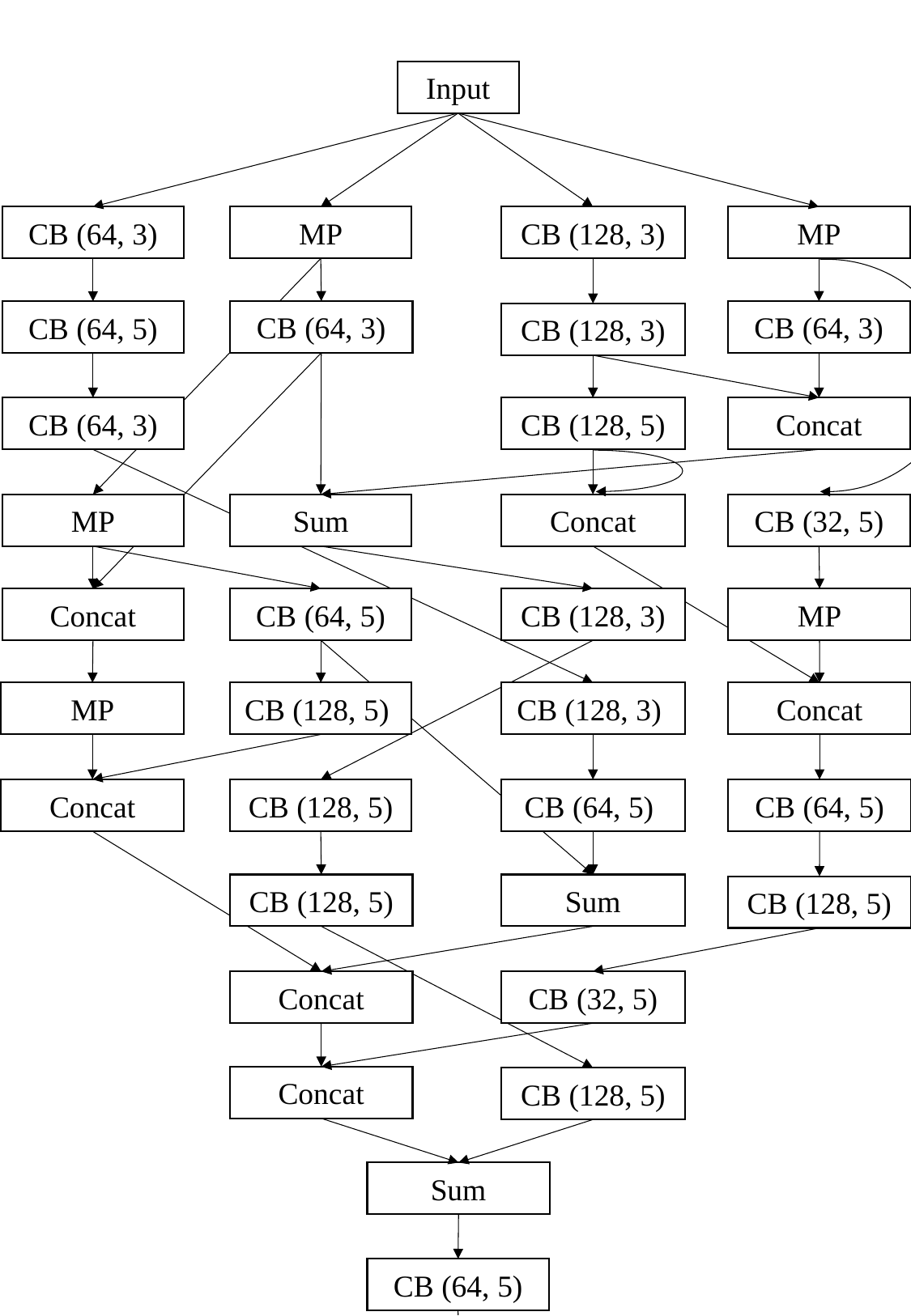

Input
CB (64, 3)
MP
CB (128, 3)
MP

CB (64, 3)
CB (64, 3)
CB (64, 5)
CB (128, 3)
CB (64, 3)
CB (128, 5)
Concat

MP
Sum
Concat
CB (32, 5)
Concat
CB (64, 5)
CB (128, 3)
MP
MP
CB (128, 5)
CB (128, 3)
Concat
Concat
CB (128, 5)
CB (64, 5)
CB (64, 5)
CB (128, 5)
Sum
CB (128, 5)
Concat
CB (32, 5)
Concat
CB (128, 5)
Sum
CB (64, 5)
Softmax